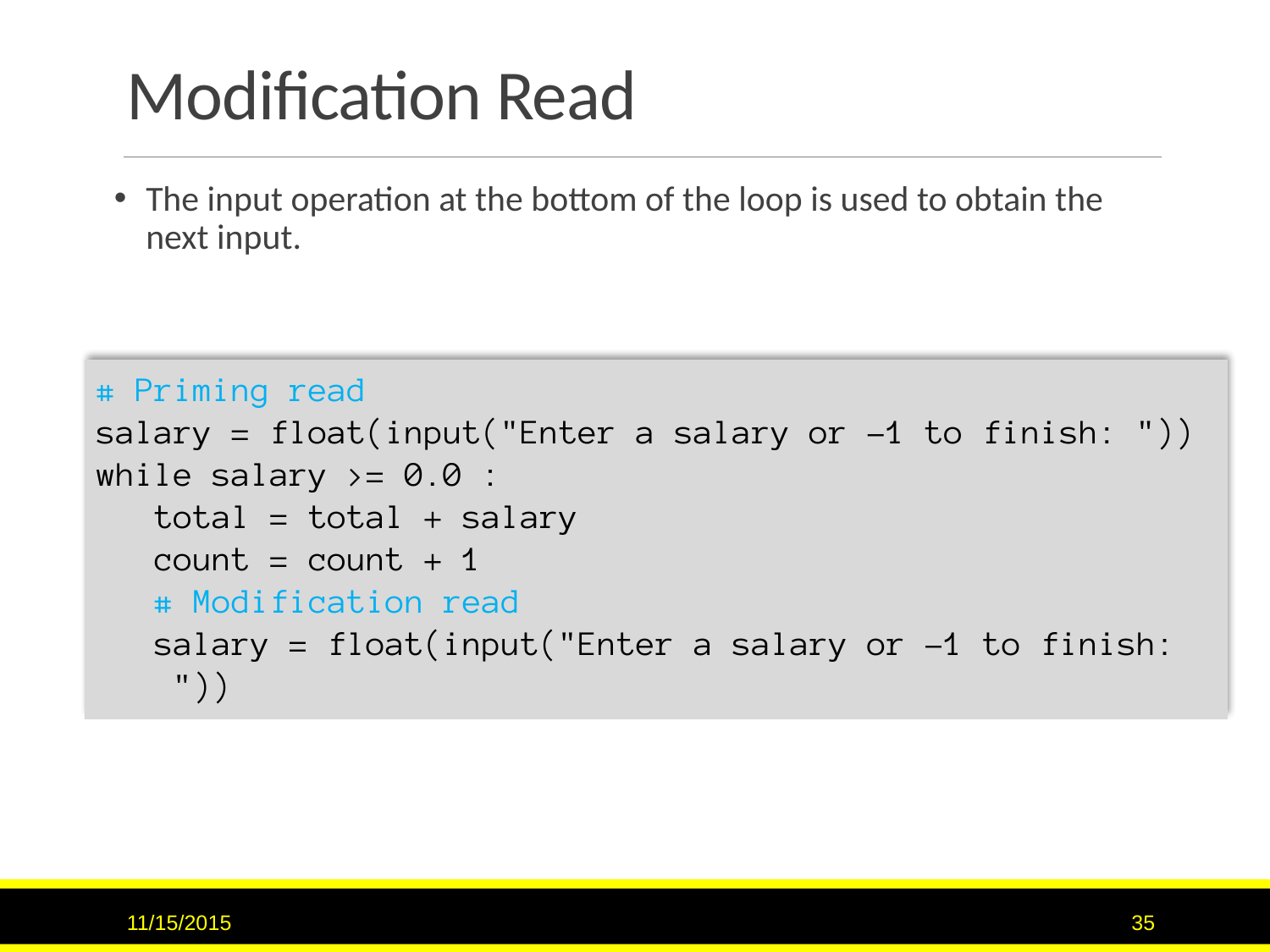

# Modification Read
The input operation at the bottom of the loop is used to obtain the next input.
# Priming read
salary = float(input("Enter a salary or -1 to finish: "))
while salary >= 0.0 :
   total = total + salary
   count = count + 1
   # Modification read
   salary = float(input("Enter a salary or -1 to finish:
    "))
11/15/2015
35